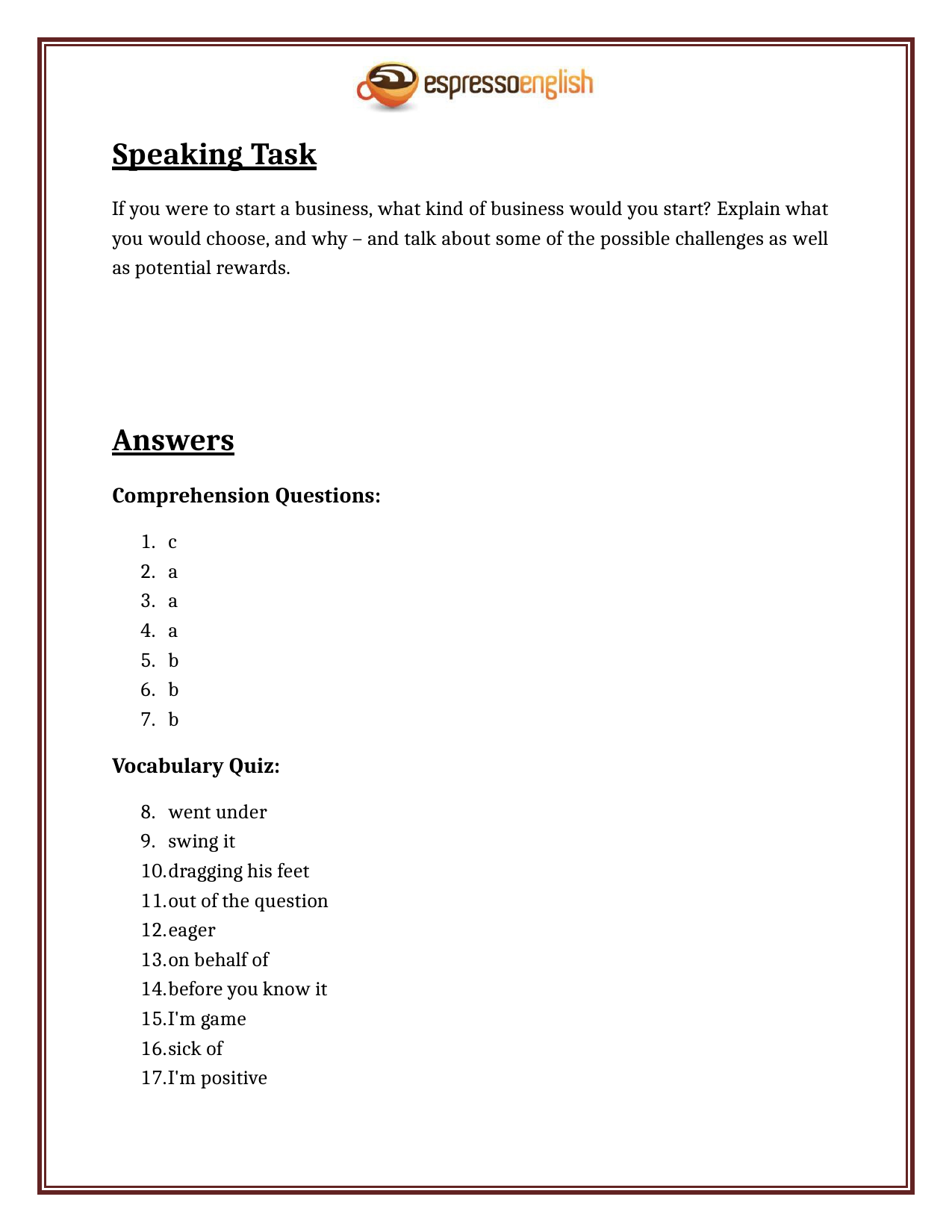

Speaking Task
If you were to start a business, what kind of business would you start? Explain what  you would choose, and why – and talk about some of the possible challenges as well  as potential rewards.
Answers
Comprehension Questions:
c
a
a
a
b
b
b
Vocabulary Quiz:
went under
swing it
dragging his feet
out of the question
eager
on behalf of
before you know it
I'm game
sick of
I'm positive